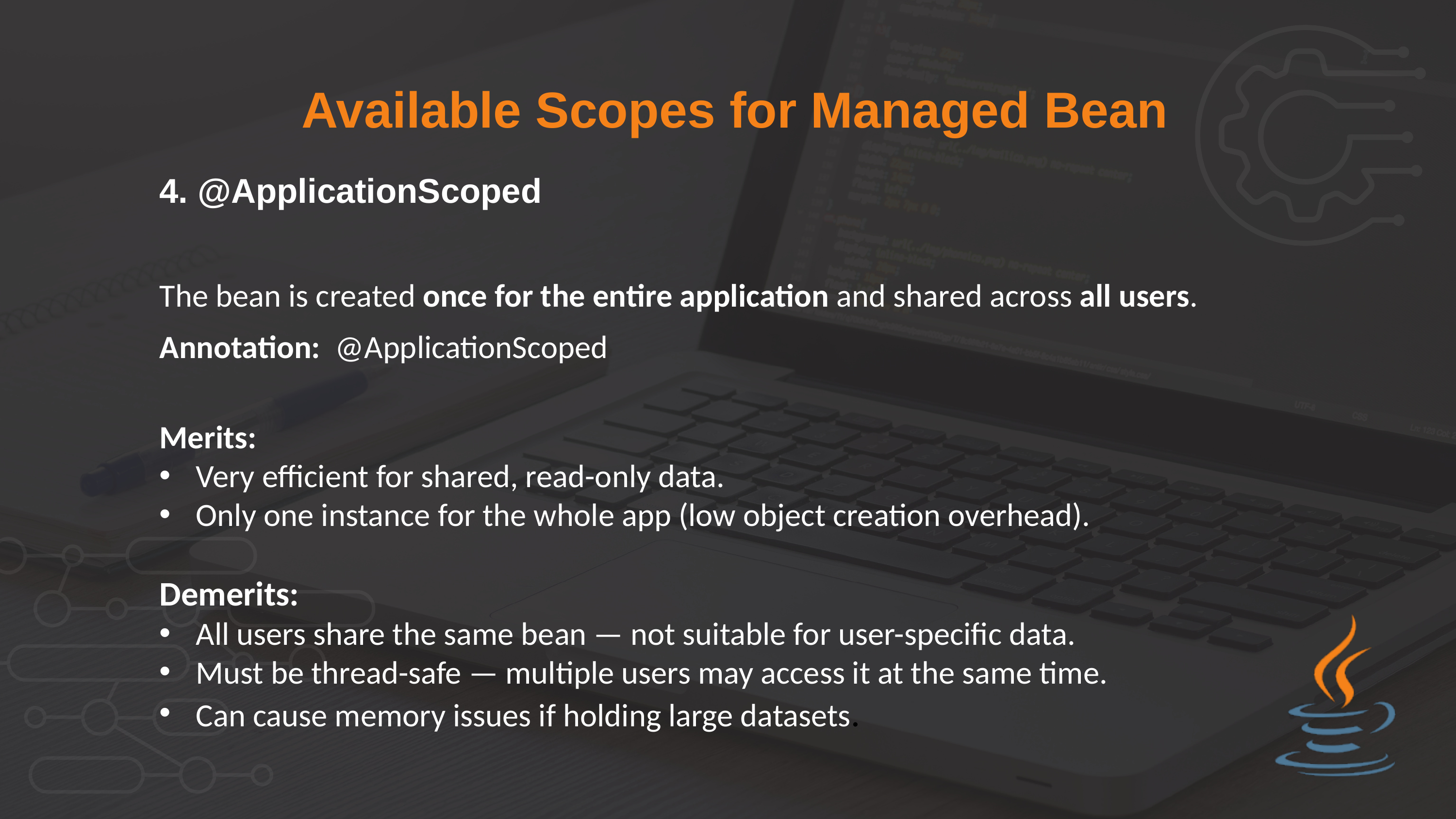

Available Scopes for Managed Bean
4. @ApplicationScoped

The bean is created once for the entire application and shared across all users.
Annotation:  @ApplicationScoped

Merits:
Very efficient for shared, read-only data.
Only one instance for the whole app (low object creation overhead).

Demerits:
All users share the same bean — not suitable for user-specific data.
Must be thread-safe — multiple users may access it at the same time.
Can cause memory issues if holding large datasets.